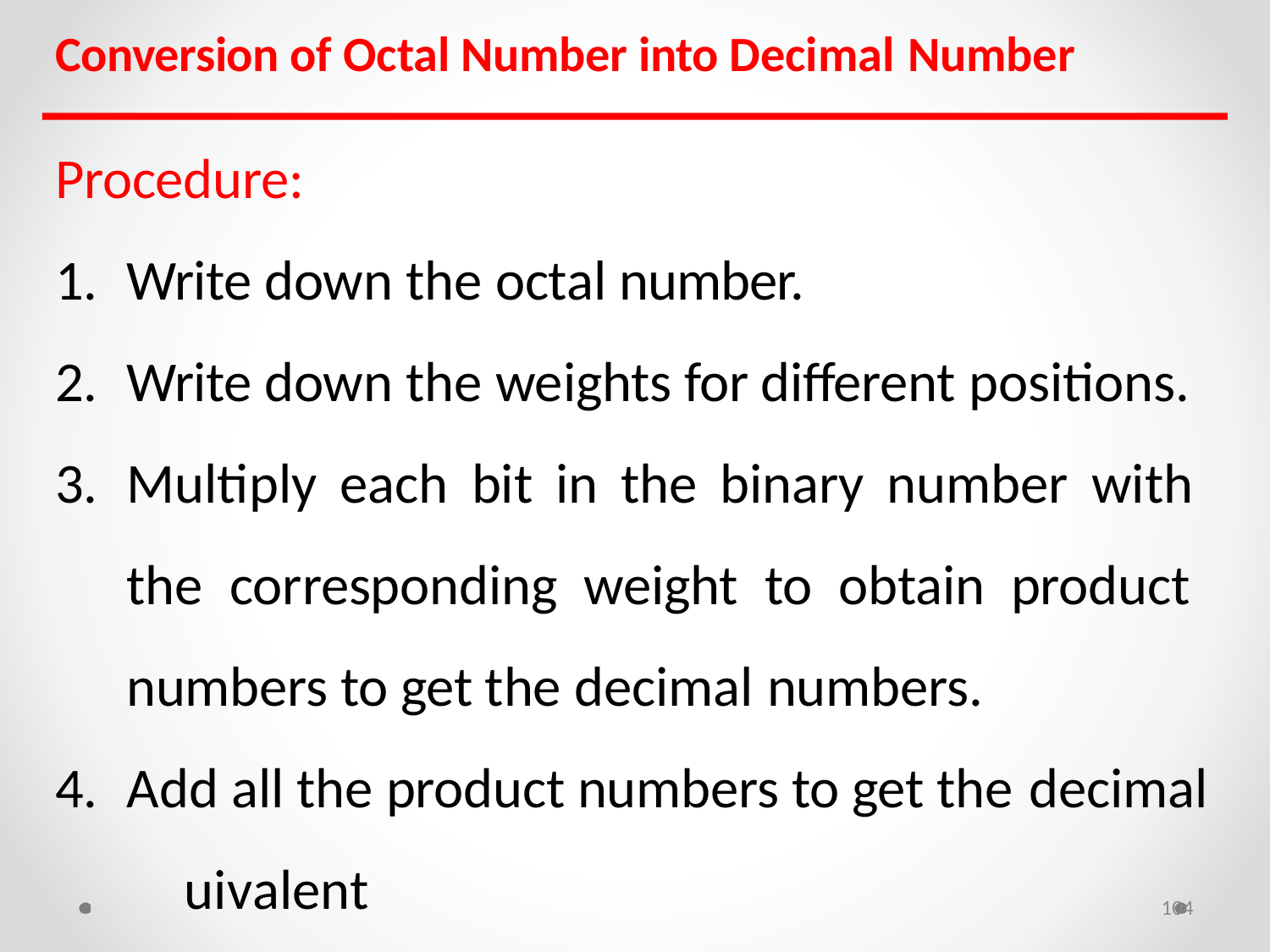

# Conversion of Octal Number into Decimal Number
Procedure:
Write down the octal number.
Write down the weights for different positions.
Multiply each bit in the binary number with  the corresponding weight to obtain product  numbers to get the decimal numbers.
Add all the product numbers to get the decimal

uivalent
104